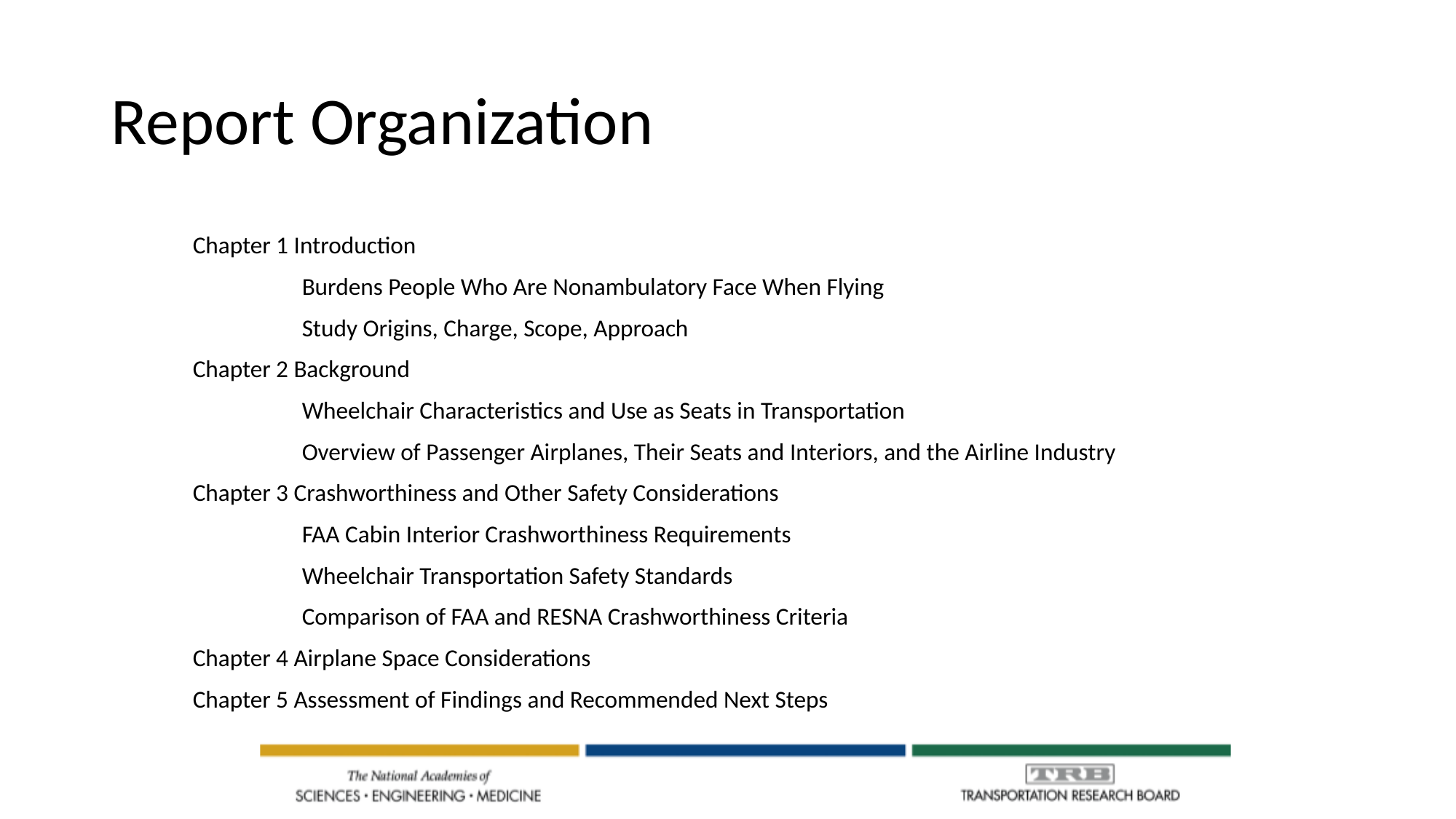

# Report Organization
Chapter 1 Introduction
	Burdens People Who Are Nonambulatory Face When Flying
	Study Origins, Charge, Scope, Approach
Chapter 2 Background
	Wheelchair Characteristics and Use as Seats in Transportation
	Overview of Passenger Airplanes, Their Seats and Interiors, and the Airline Industry
Chapter 3 Crashworthiness and Other Safety Considerations
	FAA Cabin Interior Crashworthiness Requirements
	Wheelchair Transportation Safety Standards
	Comparison of FAA and RESNA Crashworthiness Criteria
Chapter 4 Airplane Space Considerations
Chapter 5 Assessment of Findings and Recommended Next Steps